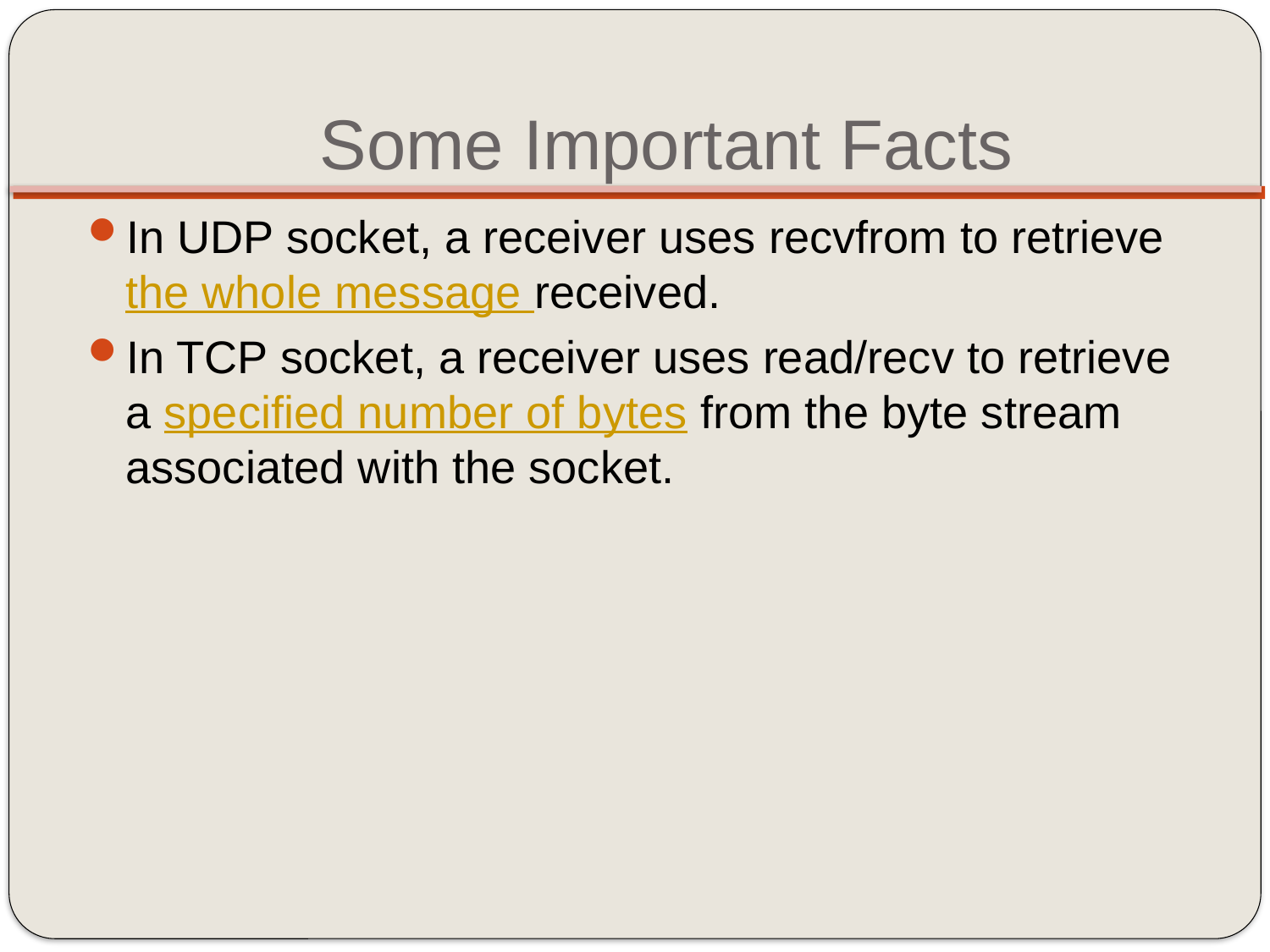

# Some Important Facts
In UDP socket, a receiver uses recvfrom to retrieve the whole message received.
In TCP socket, a receiver uses read/recv to retrieve a specified number of bytes from the byte stream associated with the socket.